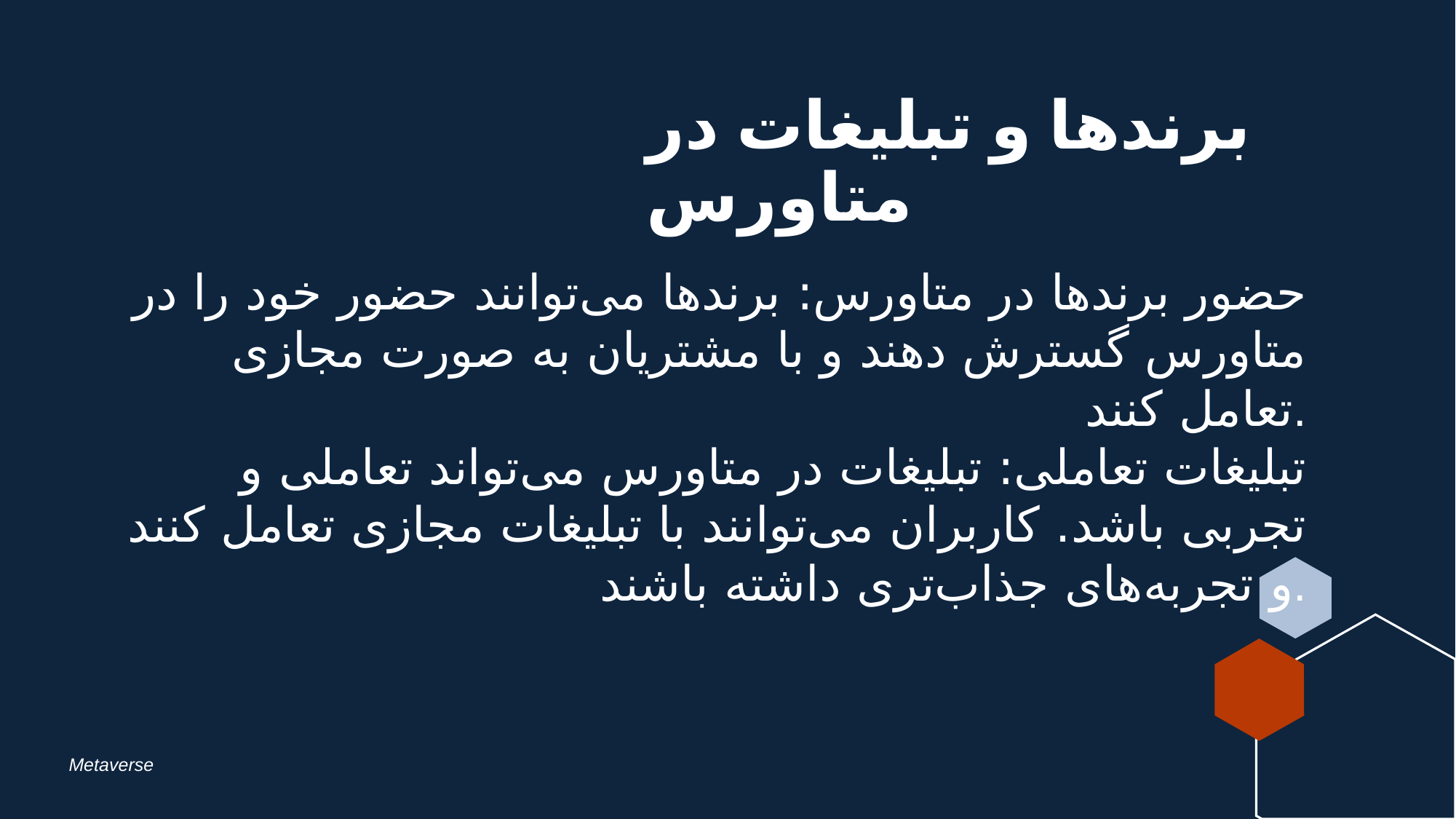

# برندها و تبلیغات در متاورس
حضور برندها در متاورس: برندها می‌توانند حضور خود را در متاورس گسترش دهند و با مشتریان به صورت مجازی تعامل کنند.
تبلیغات تعاملی: تبلیغات در متاورس می‌تواند تعاملی و تجربی باشد. کاربران می‌توانند با تبلیغات مجازی تعامل کنند و تجربه‌های جذاب‌تری داشته باشند.
Metaverse